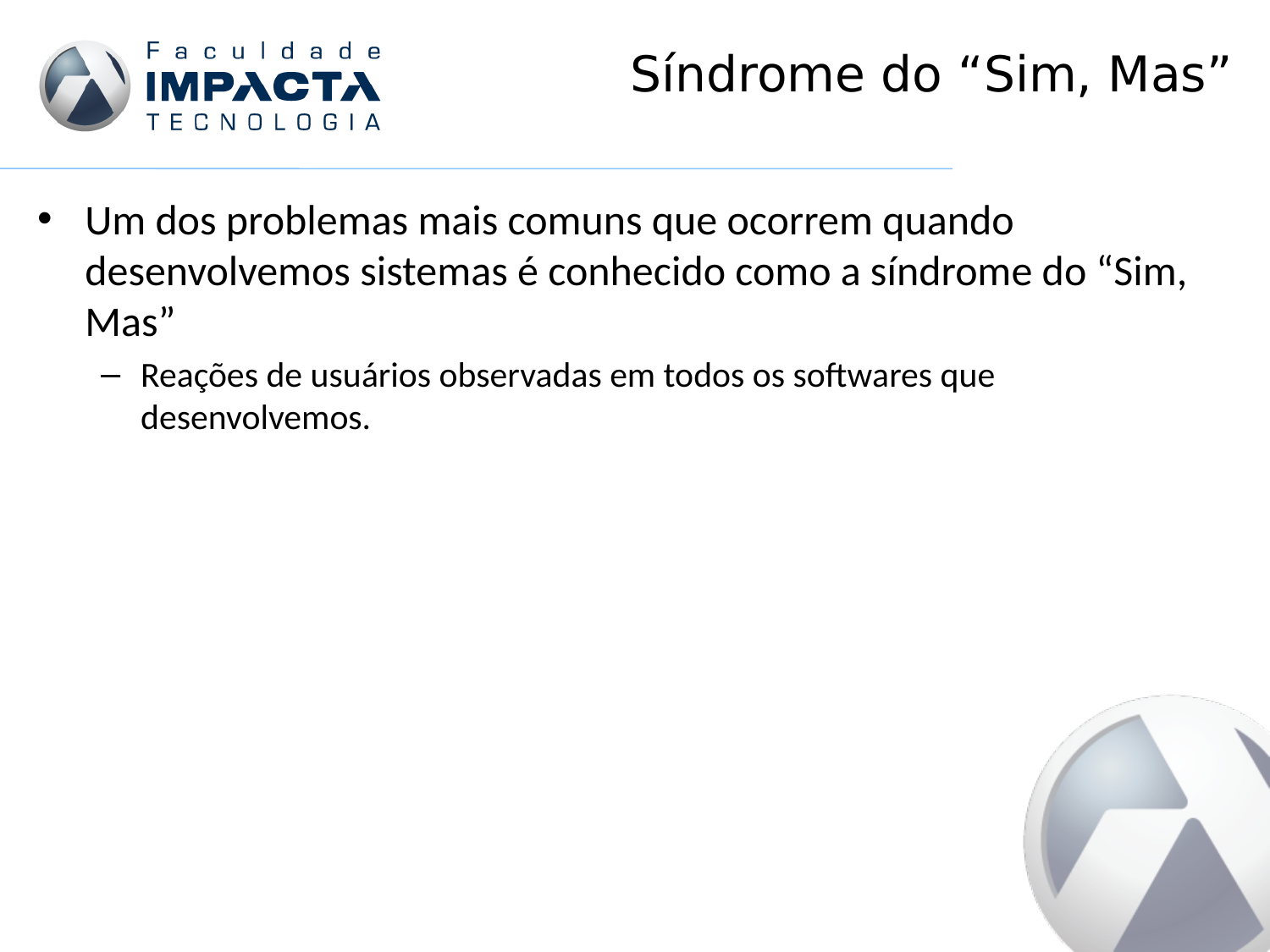

# Síndrome do “Sim, Mas”
Um dos problemas mais comuns que ocorrem quando desenvolvemos sistemas é conhecido como a síndrome do “Sim, Mas”
Reações de usuários observadas em todos os softwares que desenvolvemos.